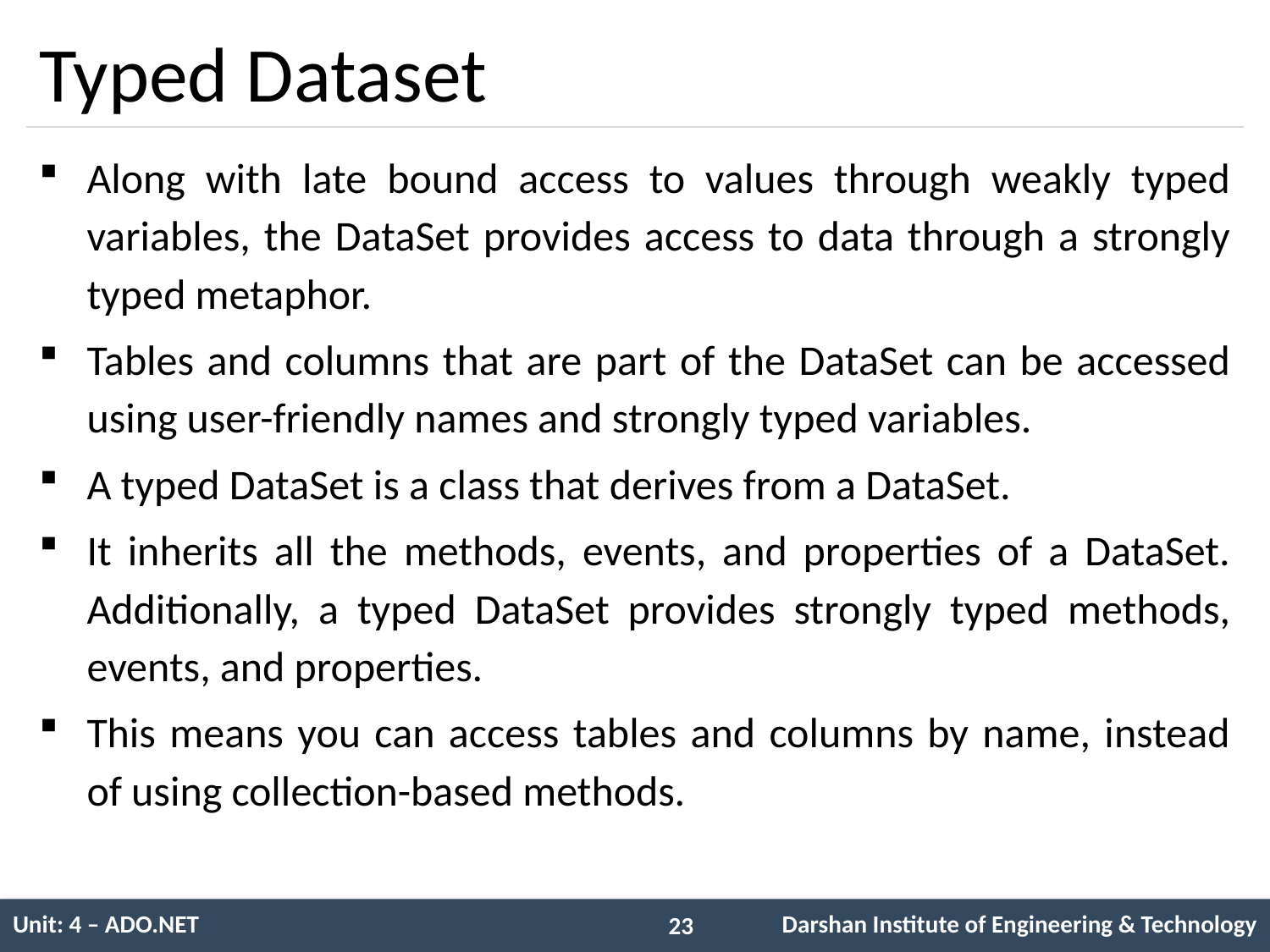

# Typed Dataset
Along with late bound access to values through weakly typed variables, the DataSet provides access to data through a strongly typed metaphor.
Tables and columns that are part of the DataSet can be accessed using user-friendly names and strongly typed variables.
A typed DataSet is a class that derives from a DataSet.
It inherits all the methods, events, and properties of a DataSet. Additionally, a typed DataSet provides strongly typed methods, events, and properties.
This means you can access tables and columns by name, instead of using collection-based methods.